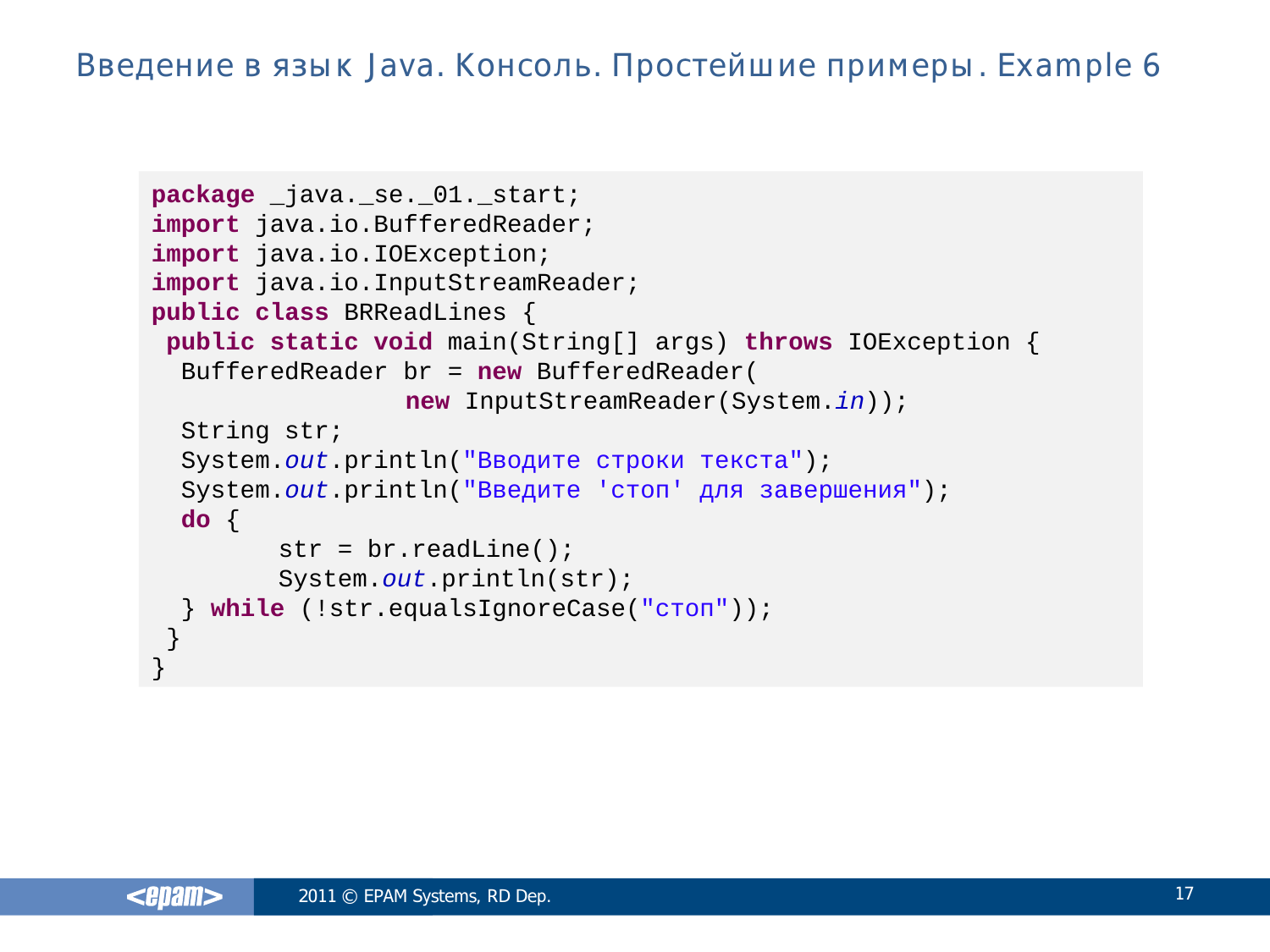

# Введение в язык Java. Консоль. Простейшие примеры. Example 6
package _java._se._01._start;
import java.io.BufferedReader;
import java.io.IOException;
import java.io.InputStreamReader;
public class BRReadLines {
 public static void main(String[] args) throws IOException {
  BufferedReader br = new BufferedReader(
		new InputStreamReader(System.in));
  String str;
  System.out.println("Вводите строки текста");
  System.out.println("Введите 'стоп' для завершения");
  do {
	str = br.readLine();
	System.out.println(str);
  } while (!str.equalsIgnoreCase("стоп"));
 }
}
17
2011 © EPAM Systems, RD Dep.